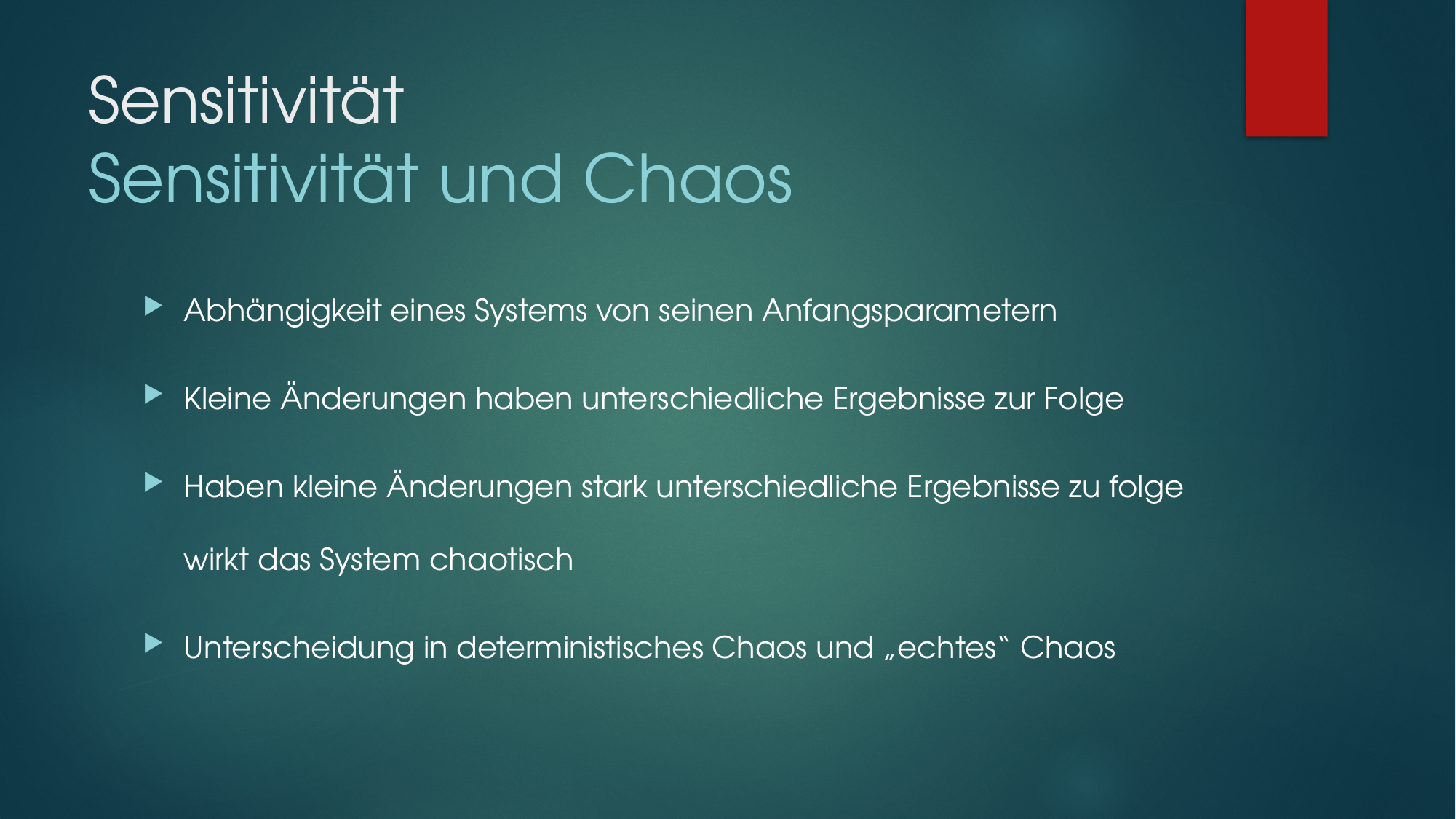

# Sensitivität Sensitivität und Chaos
Abhängigkeit eines Systems von seinen Anfangsparametern
Kleine Änderungen haben unterschiedliche Ergebnisse zur Folge
Haben kleine Änderungen stark unterschiedliche Ergebnisse zu folge wirkt das System chaotisch
Unterscheidung in deterministisches Chaos und „echtes“ Chaos